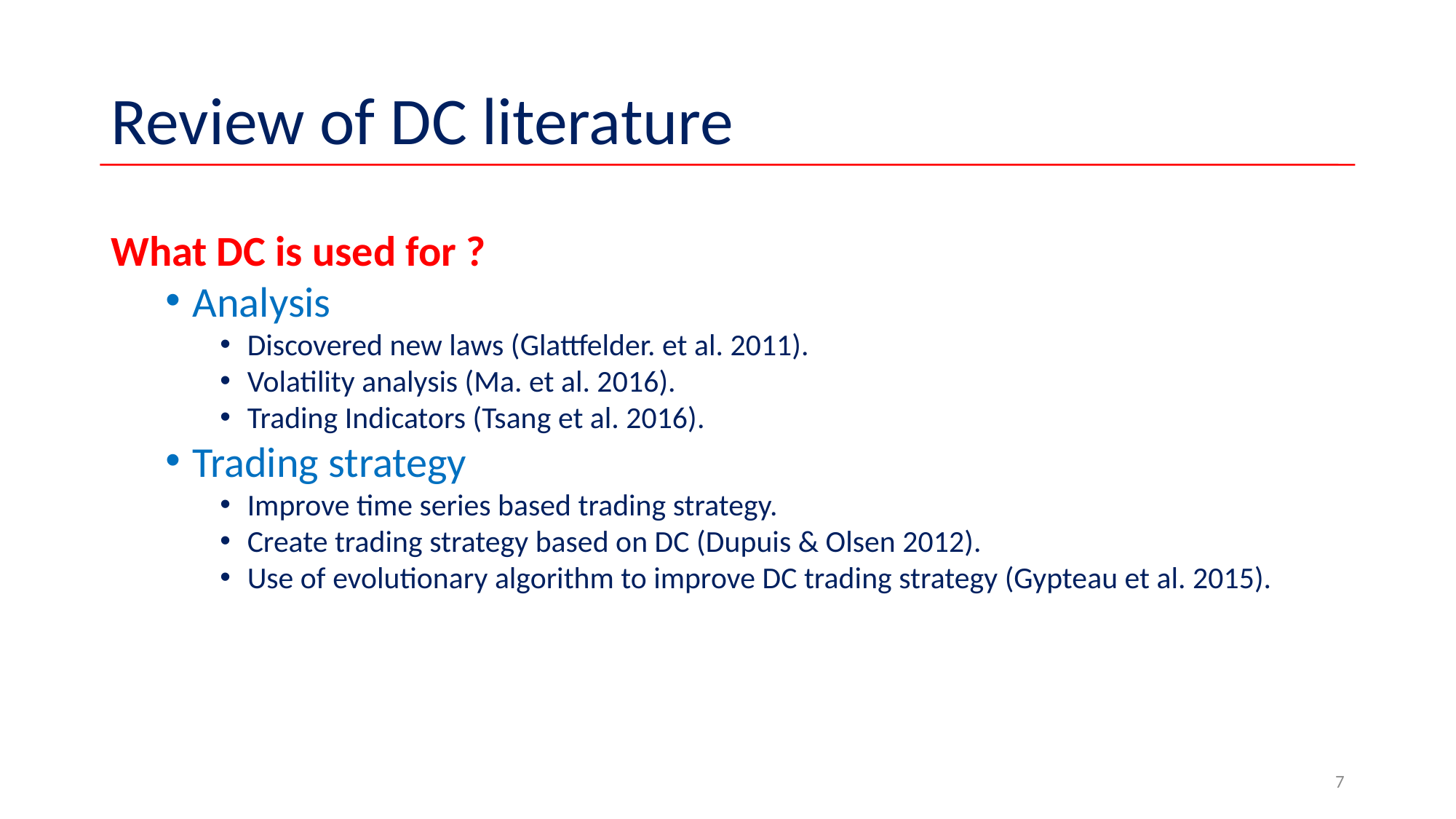

Review of DC literature

What DC is used for ?
Analysis
Discovered new laws (Glattfelder. et al. 2011).
Volatility analysis (Ma. et al. 2016).
Trading Indicators (Tsang et al. 2016).
Trading strategy
Improve time series based trading strategy.
Create trading strategy based on DC (Dupuis & Olsen 2012).
Use of evolutionary algorithm to improve DC trading strategy (Gypteau et al. 2015).

7